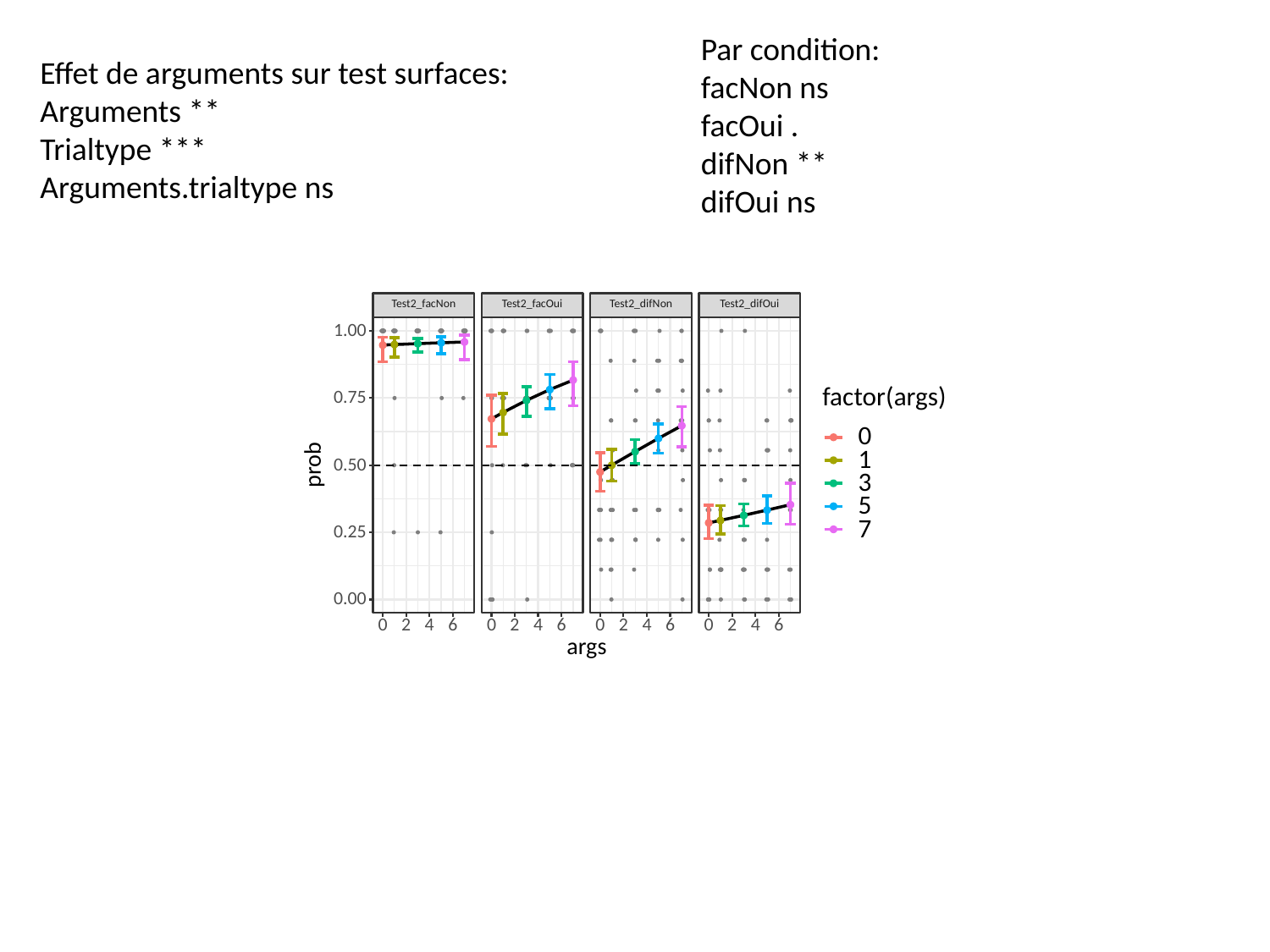

Par condition:
facNon ns
facOui .
difNon **
difOui ns
Effet de arguments sur test surfaces:
Arguments **
Trialtype ***
Arguments.trialtype ns

Test2_facNon
Test2_facOui
Test2_difNon
Test2_difOui

1.00

factor(args)

0.75

0

1

prob

0.50

3

5

7

0.25

0.00

0
0
0
0
6
6
6
6
2
2
2
2
4
4
4
4
args